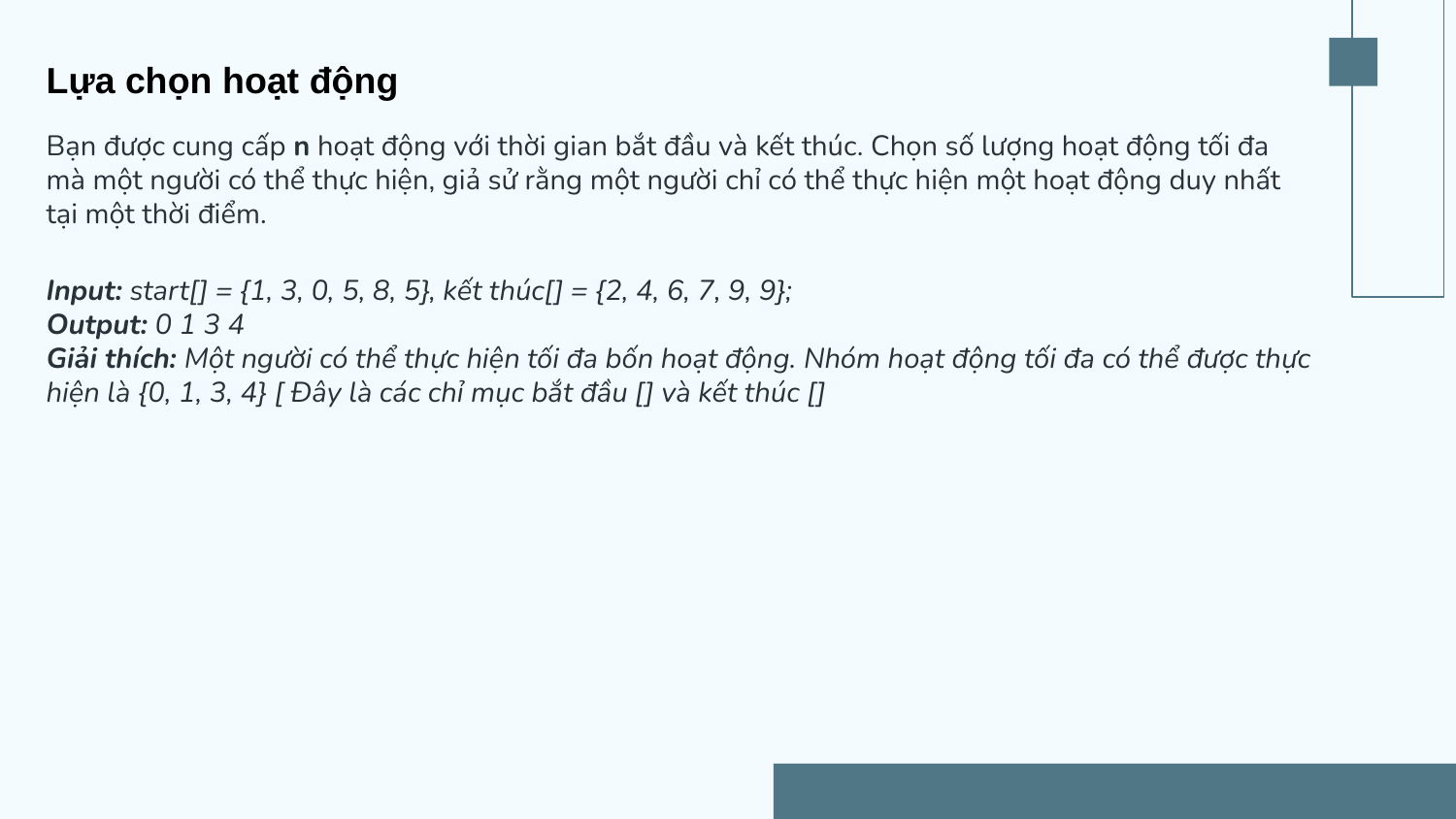

Lựa chọn hoạt động
Bạn được cung cấp n hoạt động với thời gian bắt đầu và kết thúc. Chọn số lượng hoạt động tối đa mà một người có thể thực hiện, giả sử rằng một người chỉ có thể thực hiện một hoạt động duy nhất tại một thời điểm.
Input: start[] = {1, 3, 0, 5, 8, 5}, kết thúc[] = {2, 4, 6, 7, 9, 9};
Output: 0 1 3 4
Giải thích: Một người có thể thực hiện tối đa bốn hoạt động. Nhóm hoạt động tối đa có thể được thực hiện là {0, 1, 3, 4} [ Đây là các chỉ mục bắt đầu [] và kết thúc []